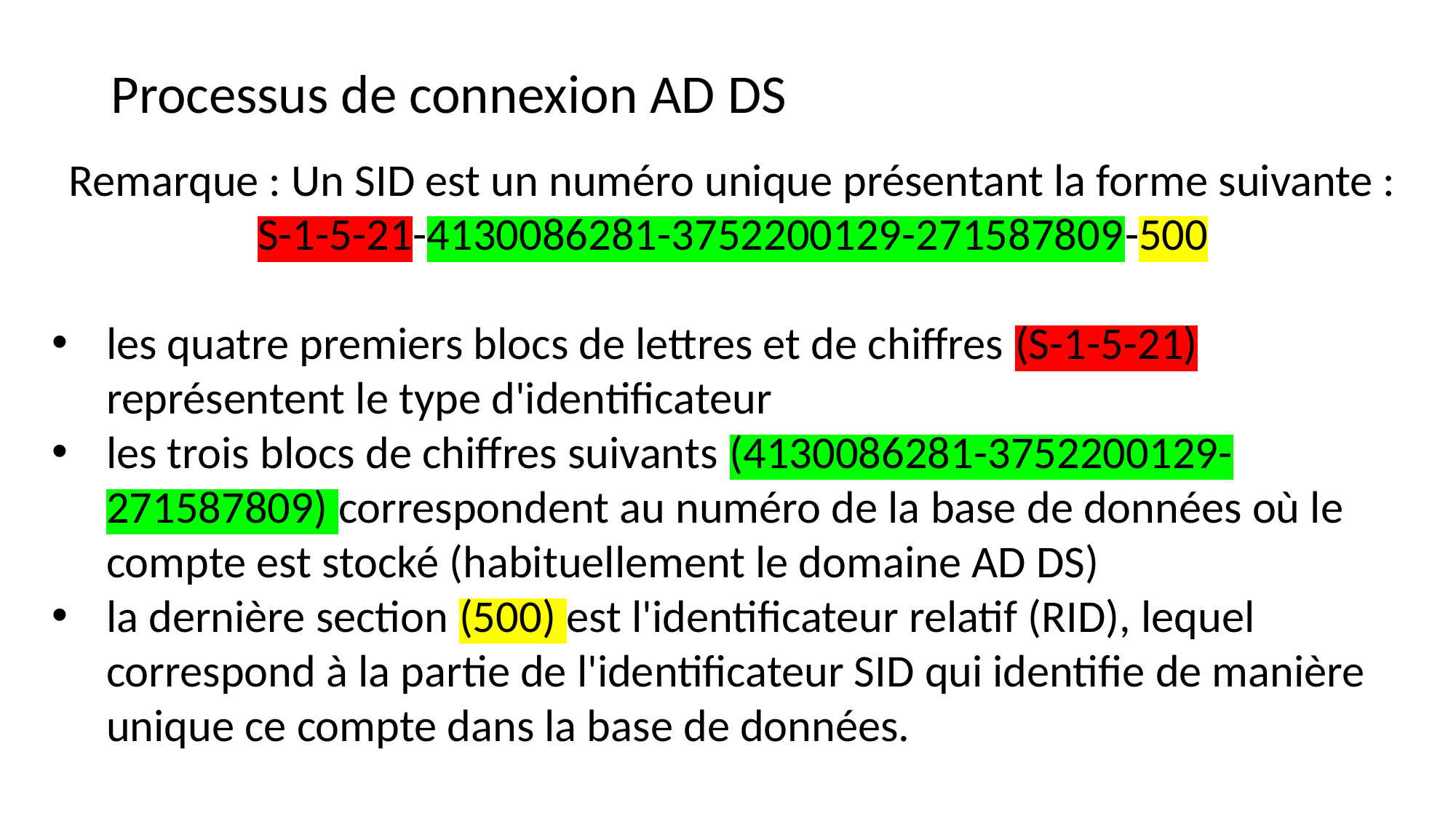

Processus de connexion AD DS
Remarque : Un SID est un numéro unique présentant la forme suivante : S-1-5-21-4130086281-3752200129-271587809-500

les quatre premiers blocs de lettres et de chiffres (S-1-5-21) représentent le type d'identificateur
les trois blocs de chiffres suivants (4130086281-3752200129-271587809) correspondent au numéro de la base de données où le compte est stocké (habituellement le domaine AD DS)
la dernière section (500) est l'identificateur relatif (RID), lequel correspond à la partie de l'identificateur SID qui identifie de manière unique ce compte dans la base de données.